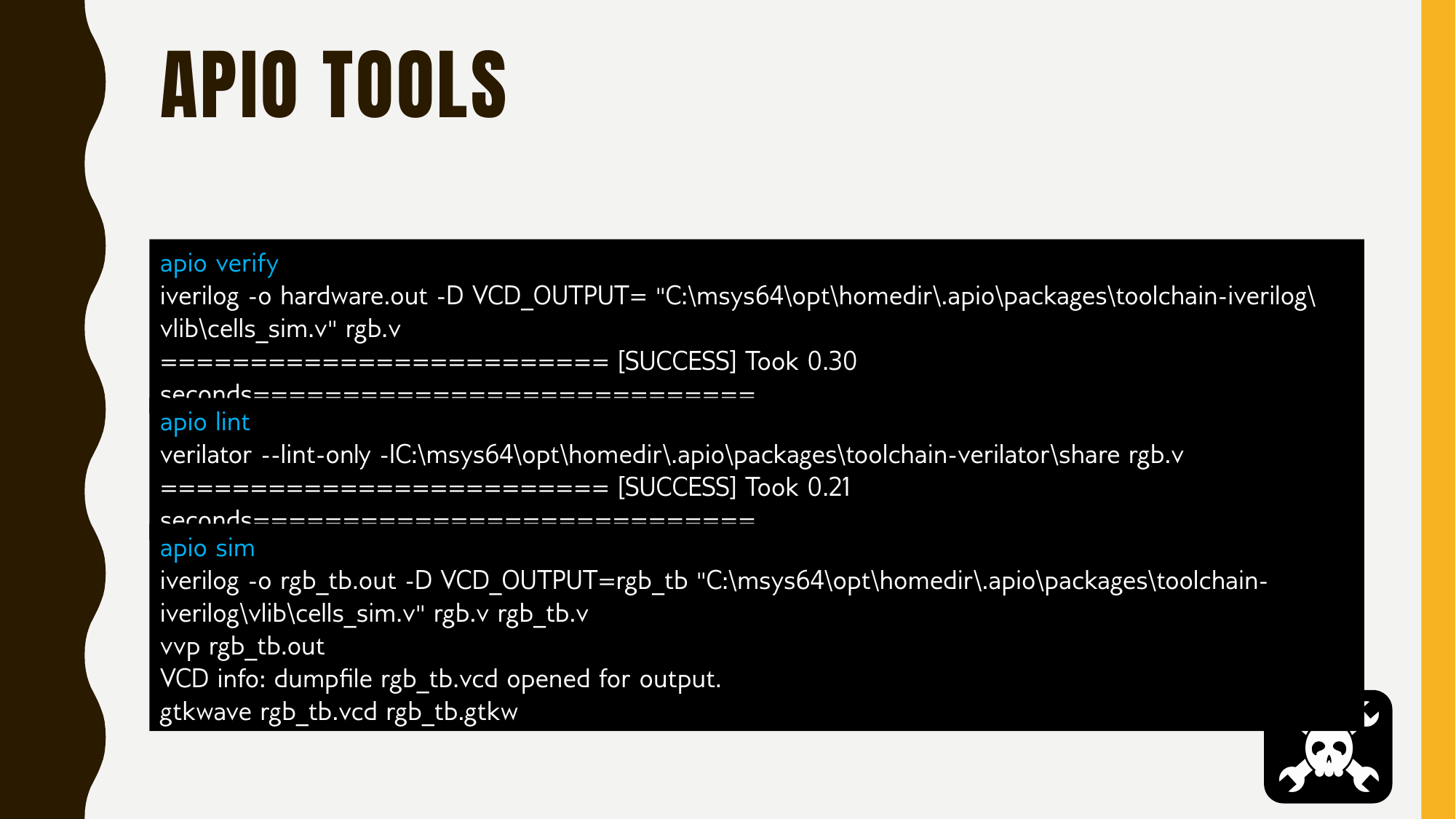

# APIO TOOLS
apio verify
iverilog -o hardware.out -D VCD_OUTPUT= "C:\msys64\opt\homedir\.apio\packages\toolchain-iverilog\vlib\cells_sim.v" rgb.v
========================= [SUCCESS] Took 0.30 seconds============================
apio lint
verilator --lint-only -IC:\msys64\opt\homedir\.apio\packages\toolchain-verilator\share rgb.v
========================= [SUCCESS] Took 0.21 seconds============================
apio sim
iverilog -o rgb_tb.out -D VCD_OUTPUT=rgb_tb "C:\msys64\opt\homedir\.apio\packages\toolchain-iverilog\vlib\cells_sim.v" rgb.v rgb_tb.v
vvp rgb_tb.out
VCD info: dumpfile rgb_tb.vcd opened for output.
gtkwave rgb_tb.vcd rgb_tb.gtkw